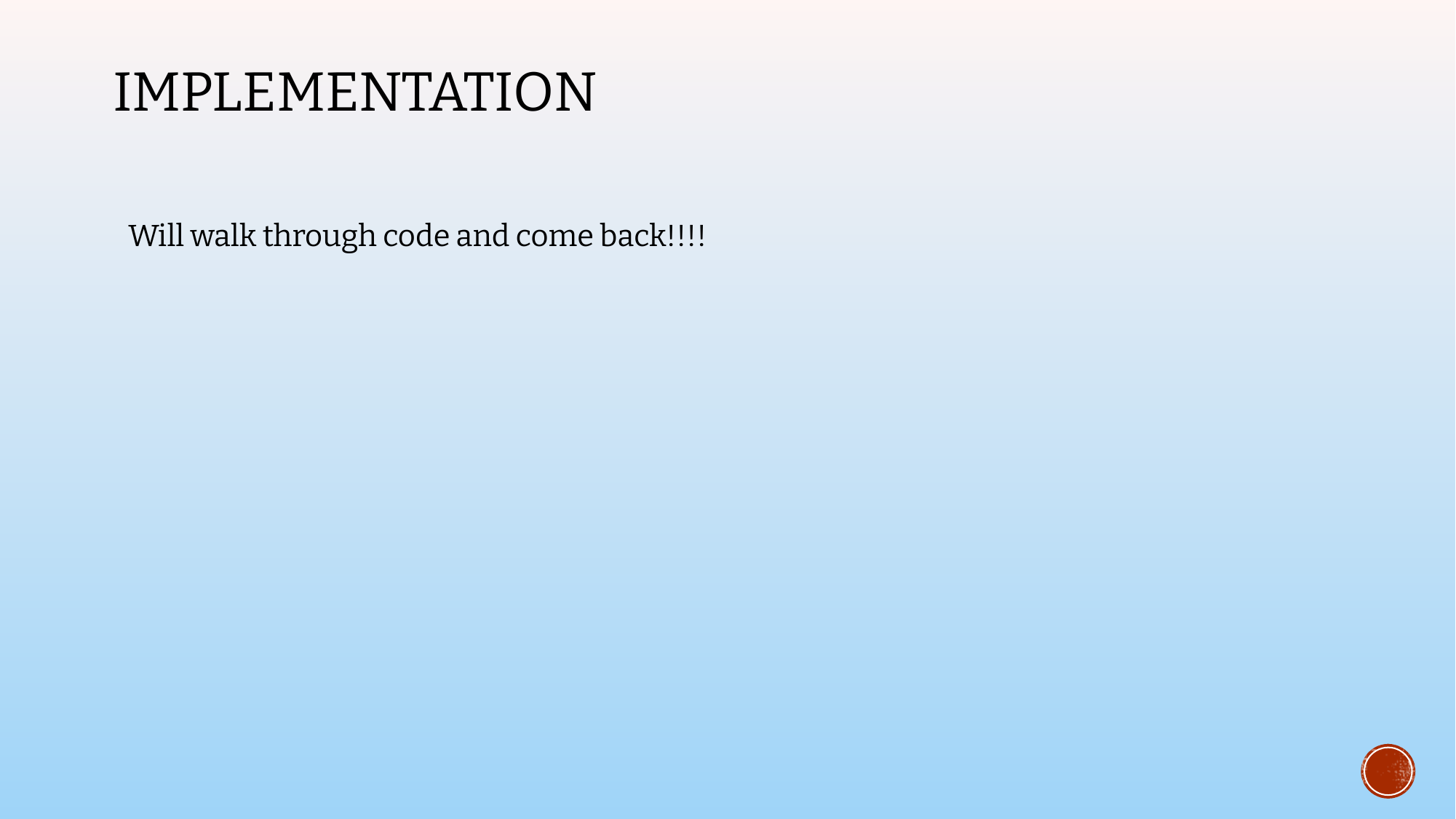

# Implementation

Will walk through code and come back!!!!